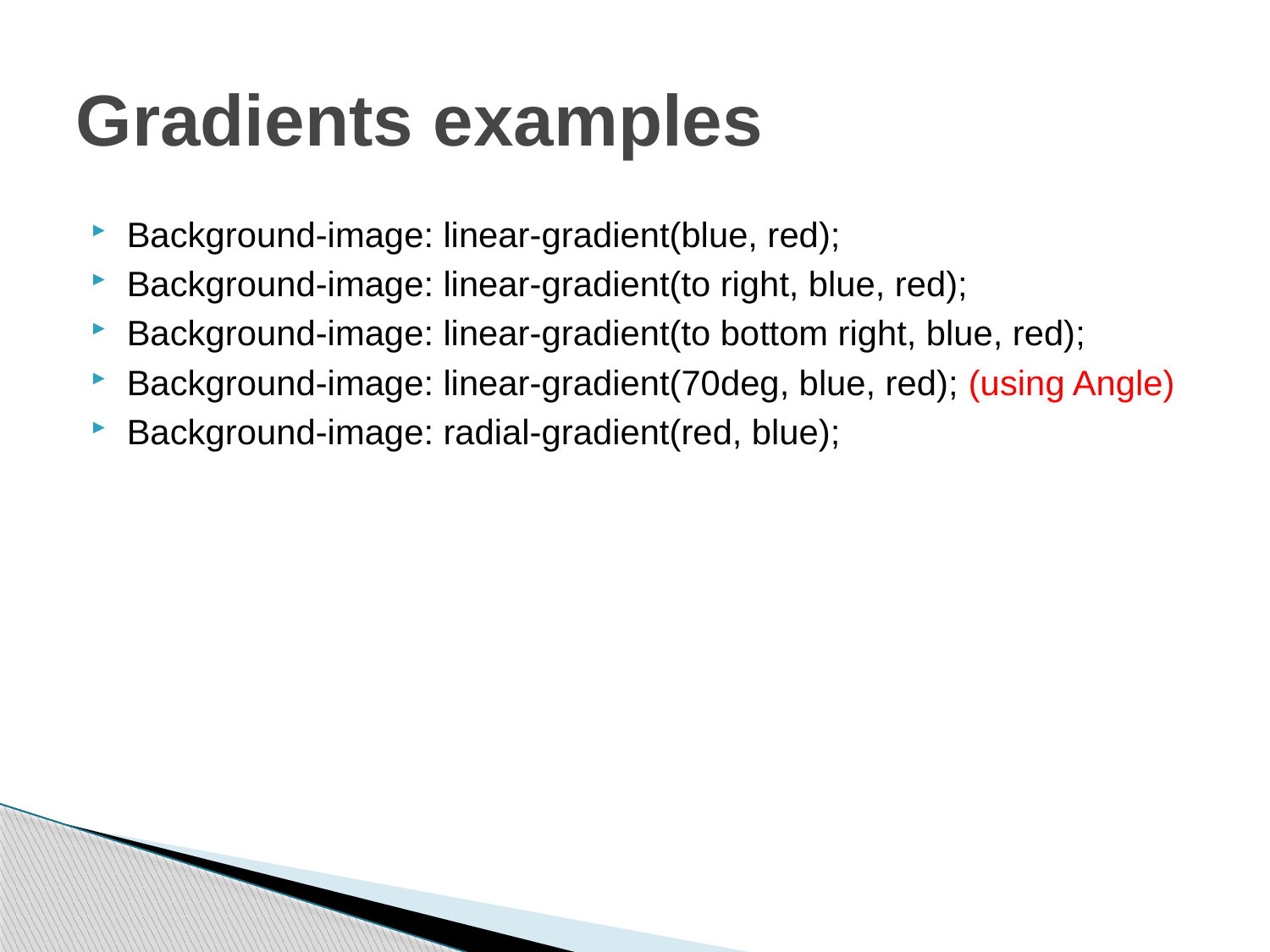

# Gradients examples
Background-image: linear-gradient(blue, red);
Background-image: linear-gradient(to right, blue, red);
Background-image: linear-gradient(to bottom right, blue, red);
Background-image: linear-gradient(70deg, blue, red); (using Angle)
Background-image: radial-gradient(red, blue);